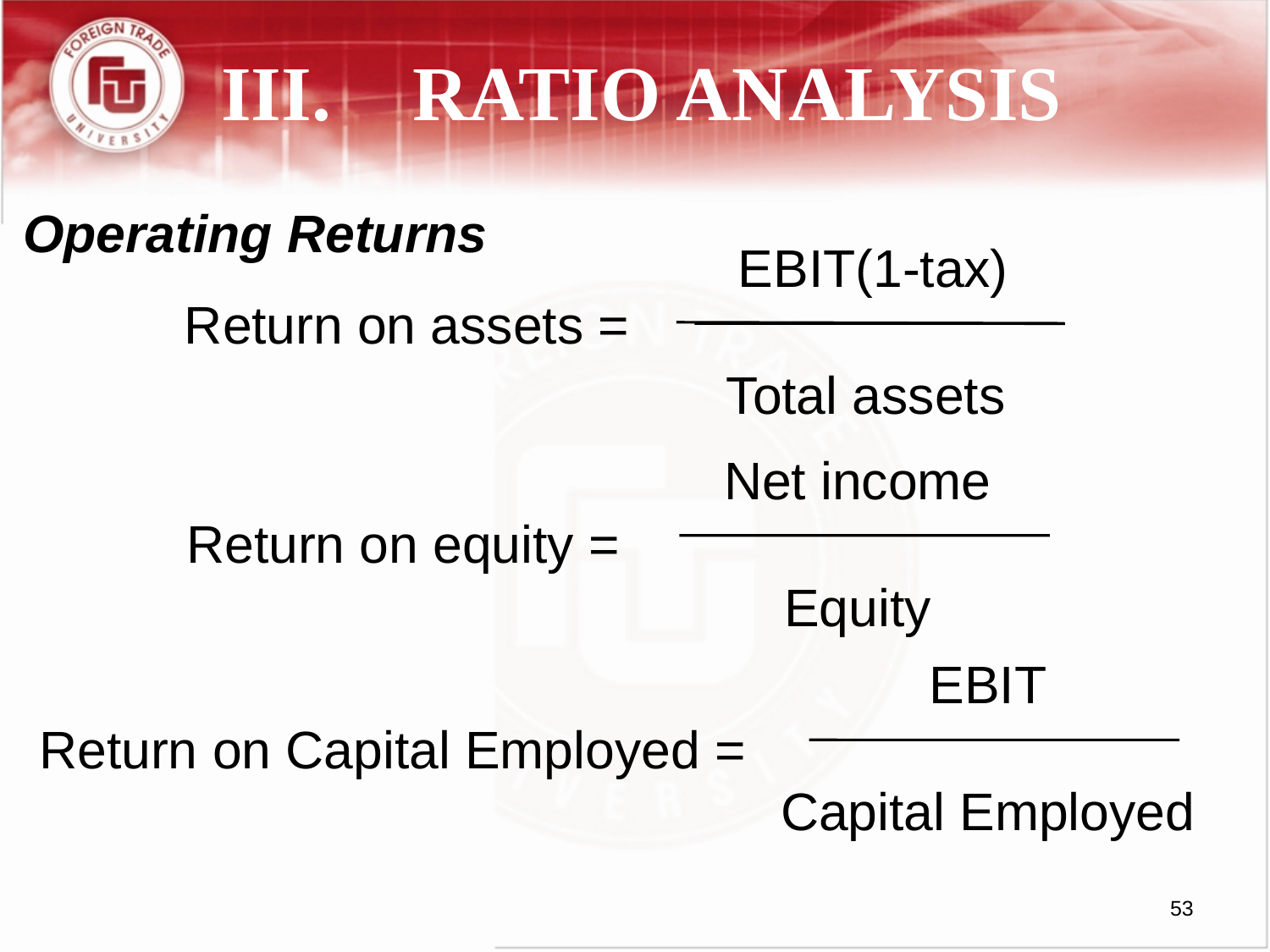

# III.	RATIO ANALYSIS
Operating Returns
EBIT(1-tax)

Total assets

Return on assets =

Net income

Equity

Return on equity =
EBIT

Capital Employed

Return on Capital Employed =
53